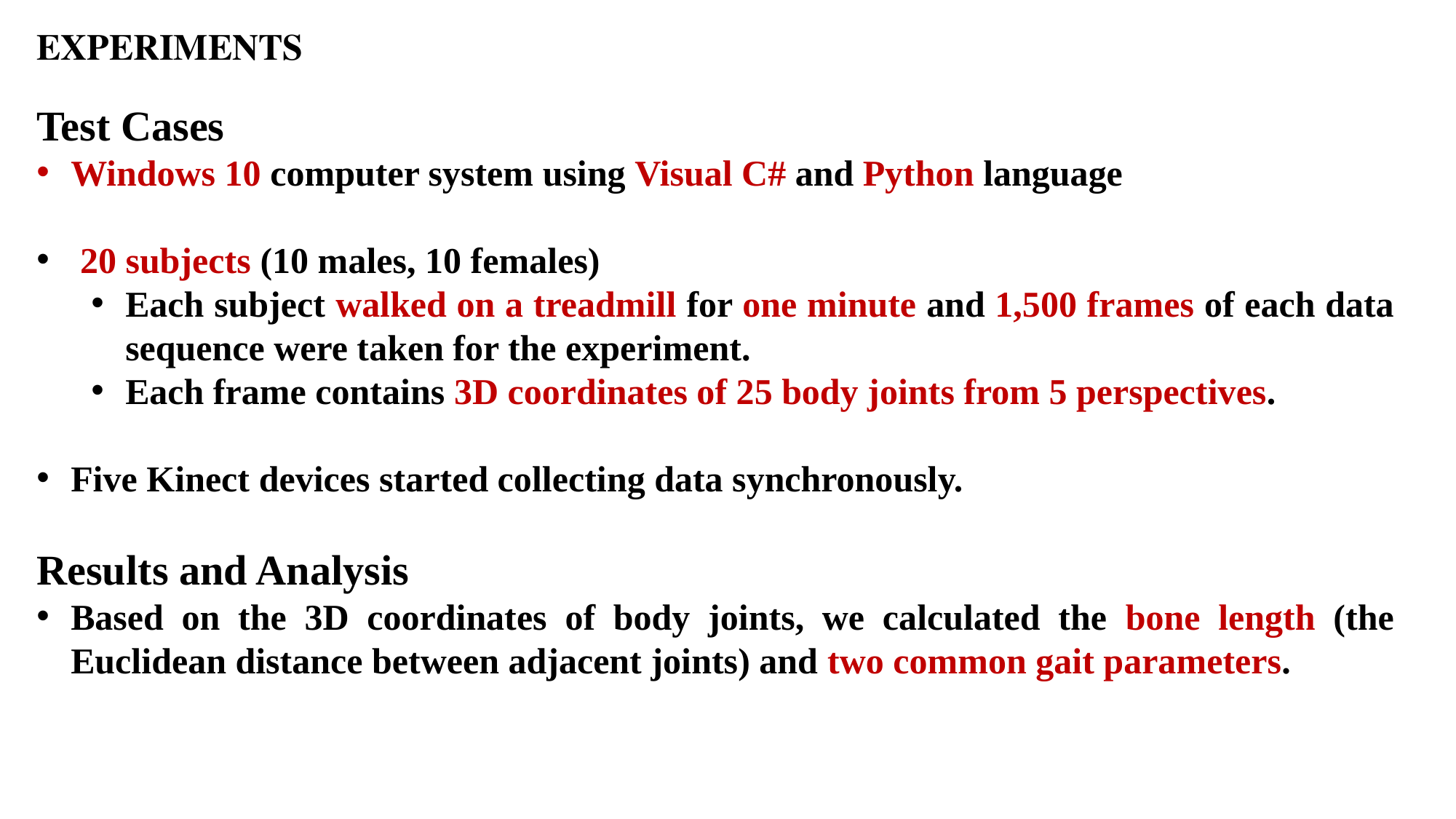

EXPERIMENTS
Test Cases
Windows 10 computer system using Visual C# and Python language

 20 subjects (10 males, 10 females)
Each subject walked on a treadmill for one minute and 1,500 frames of each data sequence were taken for the experiment.
Each frame contains 3D coordinates of 25 body joints from 5 perspectives.

Five Kinect devices started collecting data synchronously.

Results and Analysis
Based on the 3D coordinates of body joints, we calculated the bone length (the Euclidean distance between adjacent joints) and two common gait parameters.